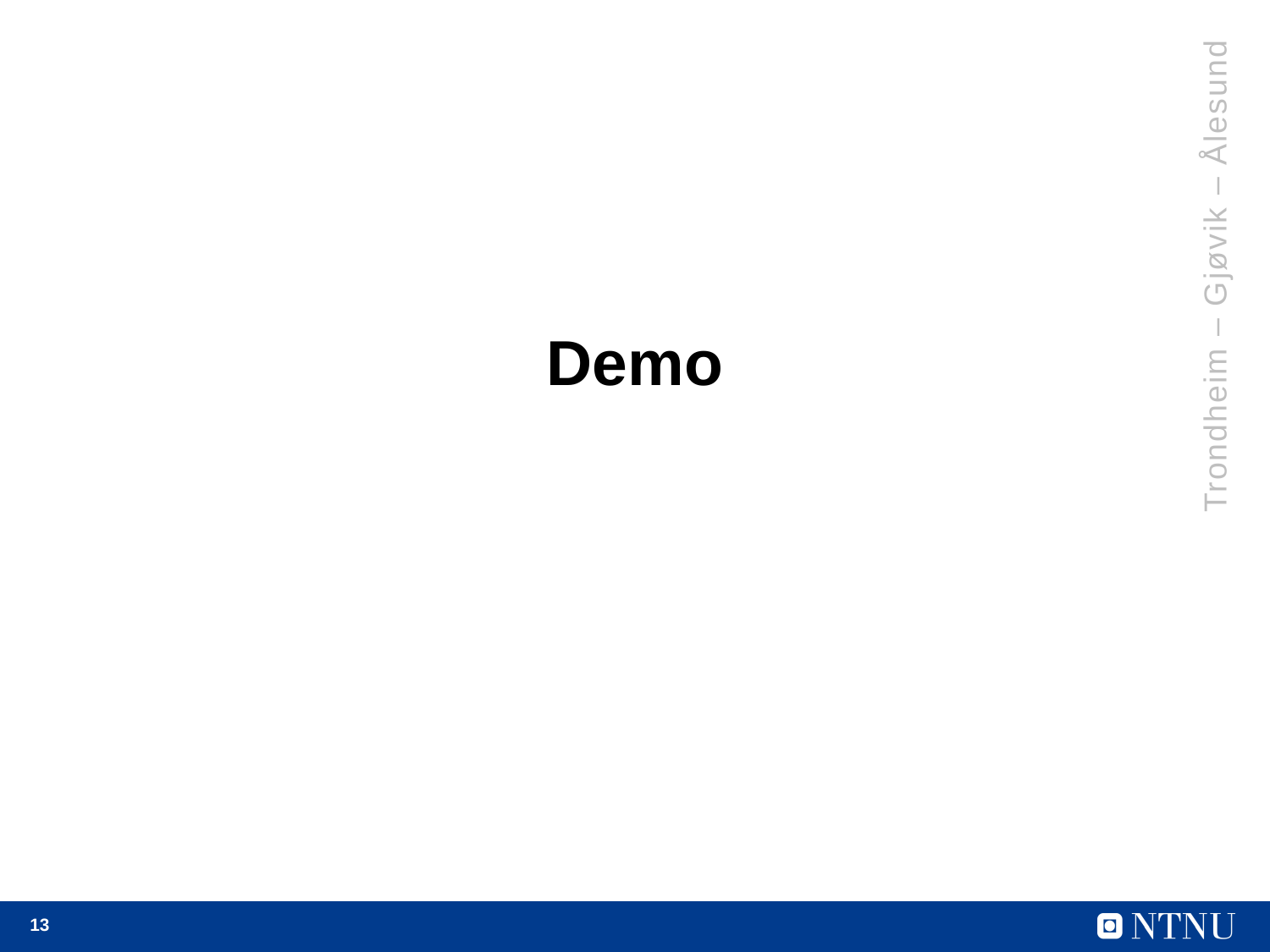

Trondheim – Gjøvik – Ålesund
# Demo